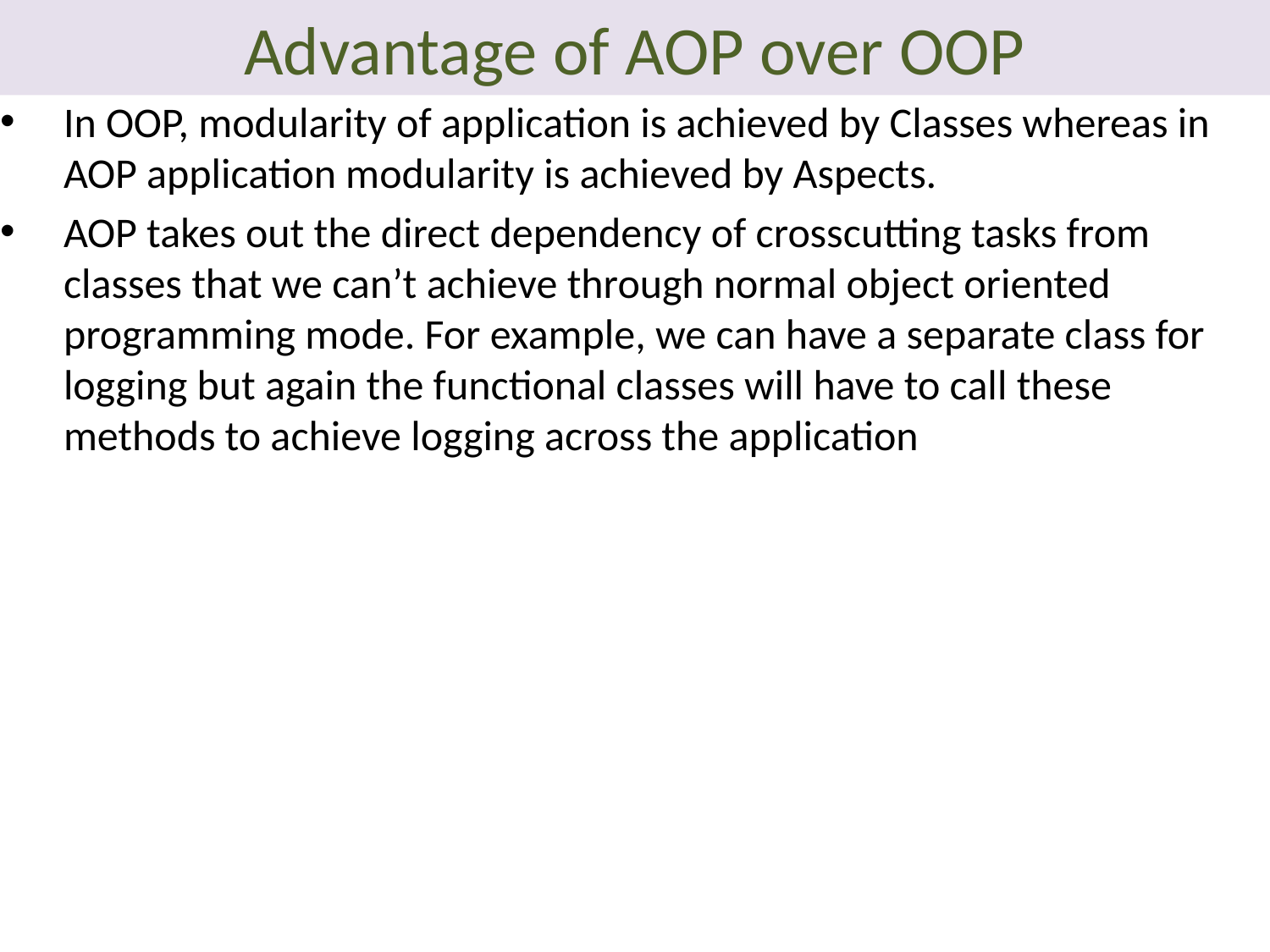

# Advantage of AOP over OOP
In OOP, modularity of application is achieved by Classes whereas in AOP application modularity is achieved by Aspects.
AOP takes out the direct dependency of crosscutting tasks from classes that we can’t achieve through normal object oriented programming mode. For example, we can have a separate class for logging but again the functional classes will have to call these methods to achieve logging across the application